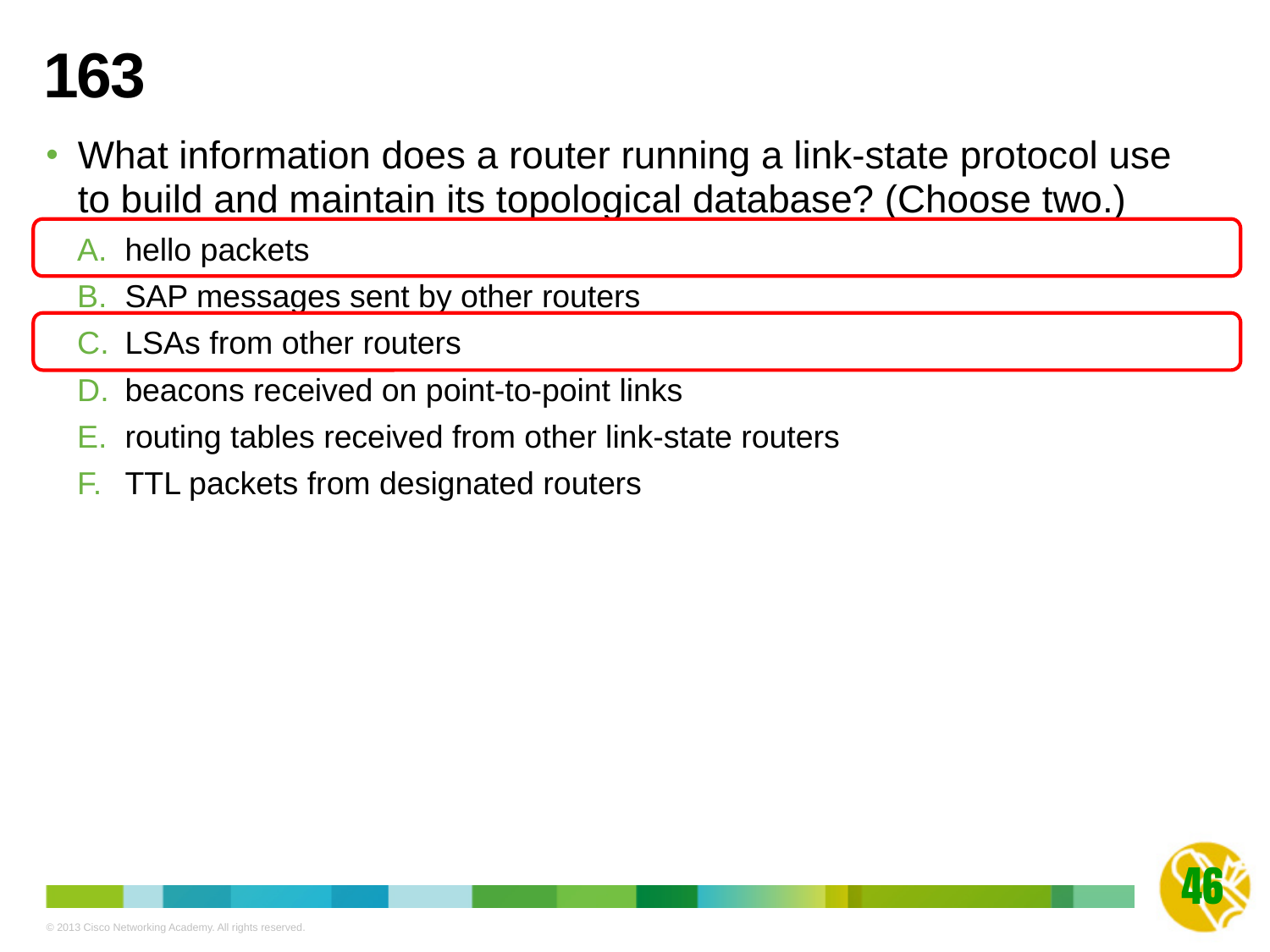

# 163
What information does a router running a link-state protocol use to build and maintain its topological database? (Choose two.)
hello packets
SAP messages sent by other routers
LSAs from other routers
beacons received on point-to-point links
routing tables received from other link-state routers
TTL packets from designated routers